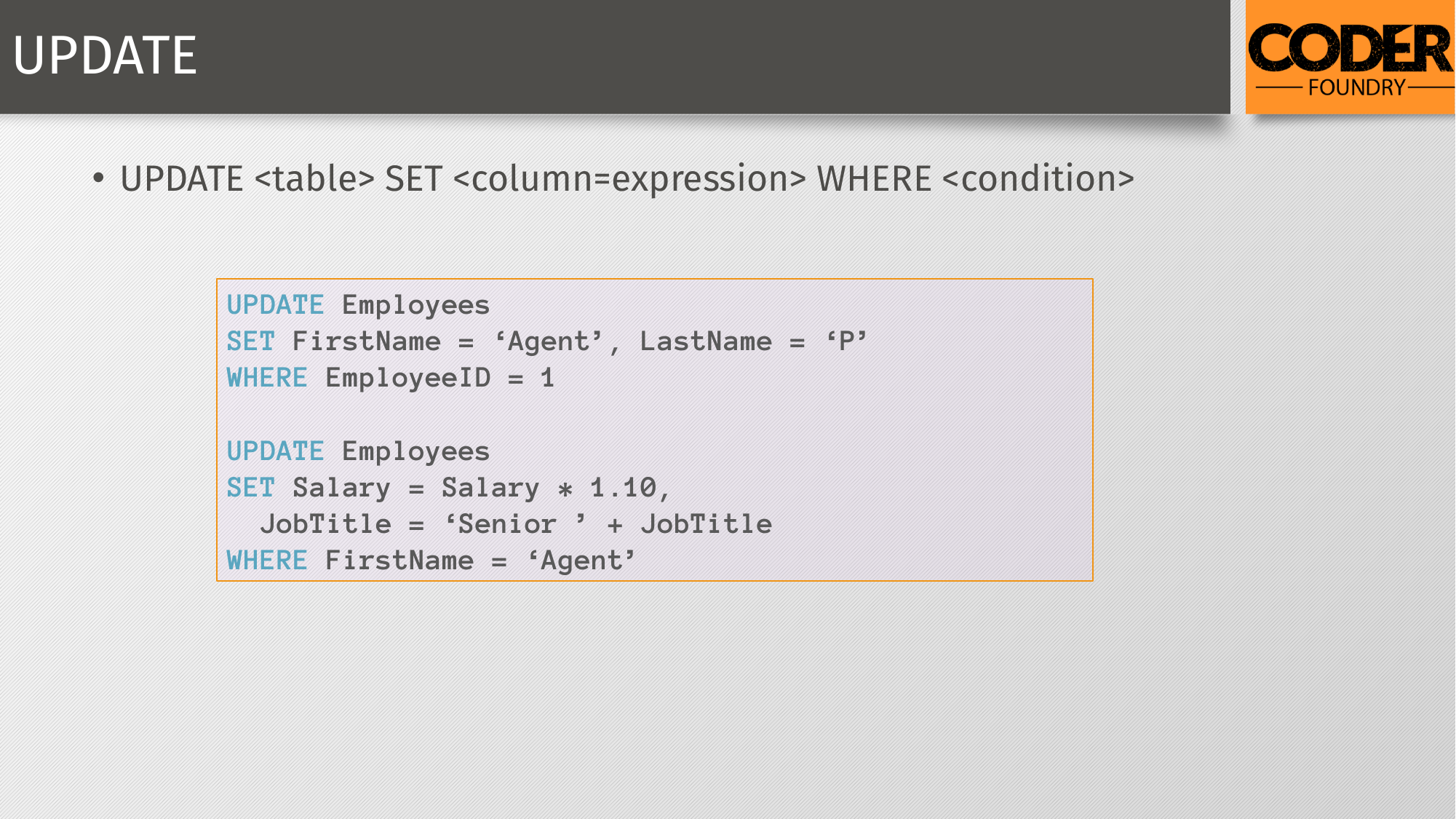

# UPDATE
UPDATE <table> SET <column=expression> WHERE <condition>

UPDATE Employees
SET FirstName = ‘Agent’, LastName = ‘P’
WHERE EmployeeID = 1

UPDATE Employees
SET Salary = Salary * 1.10,
  JobTitle = ‘Senior ’ + JobTitle
WHERE FirstName = ‘Agent’